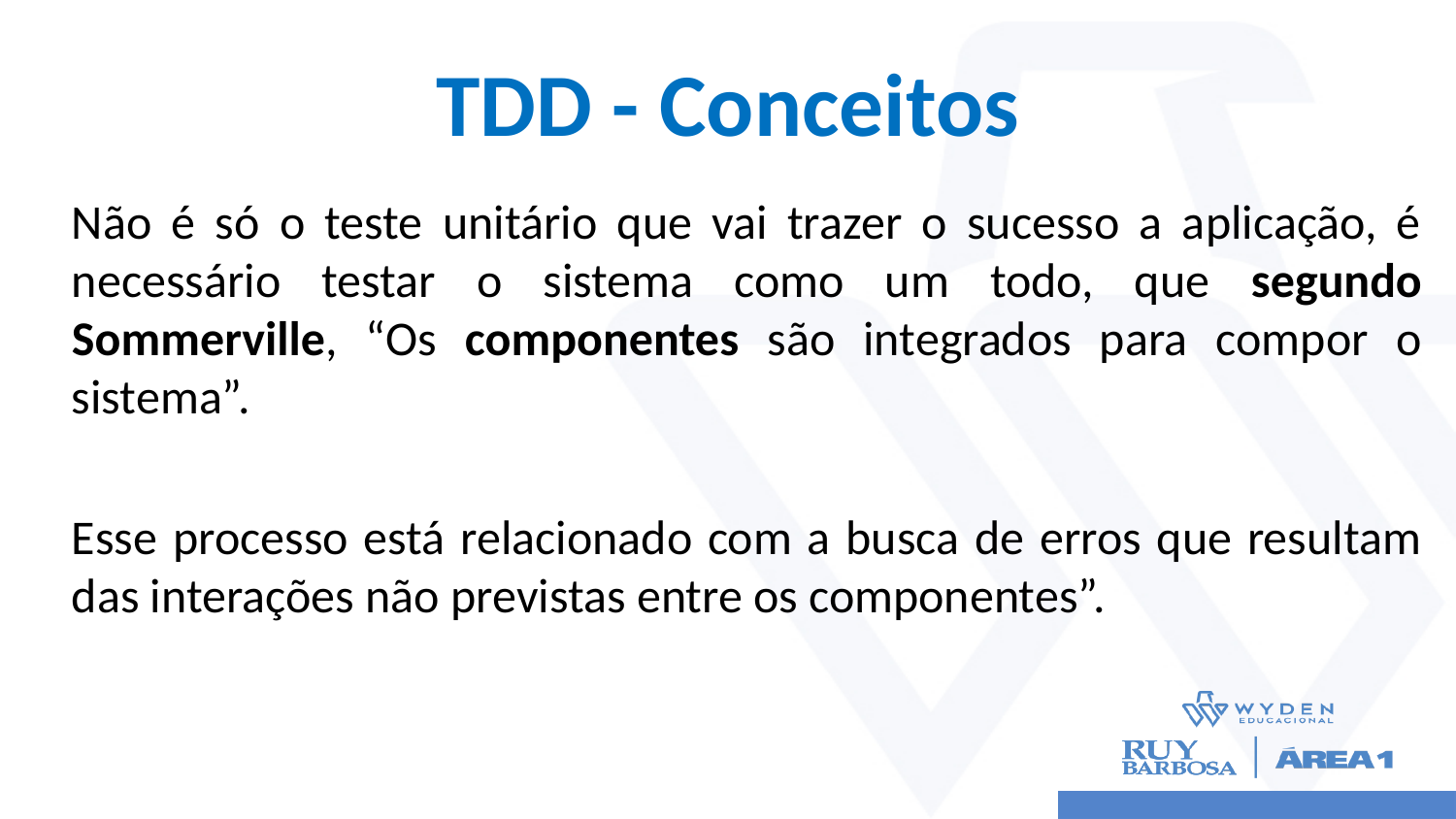

# TDD - Conceitos

Não é só o teste unitário que vai trazer o sucesso a aplicação, é necessário testar o sistema como um todo, que segundo Sommerville, “Os componentes são integrados para compor o sistema”.

Esse processo está relacionado com a busca de erros que resultam das interações não previstas entre os componentes”.